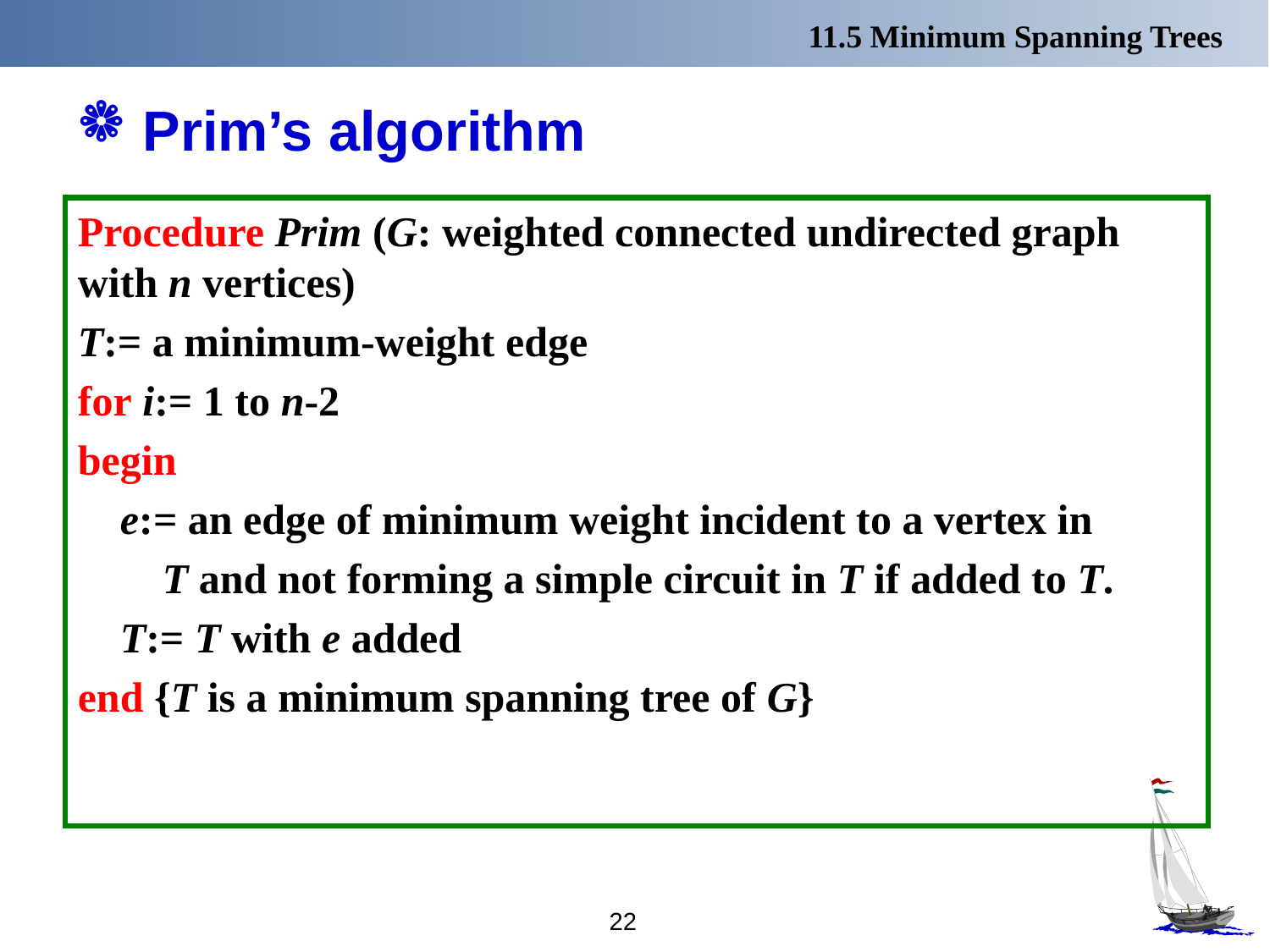

11.5 Minimum Spanning Trees
# Prim’s algorithm
Procedure Prim (G: weighted connected undirected graph with n vertices)
T:= a minimum-weight edge
for i:= 1 to n-2
begin
    e:= an edge of minimum weight incident to a vertex in
        T and not forming a simple circuit in T if added to T.
    T:= T with e added
end {T is a minimum spanning tree of G}
22